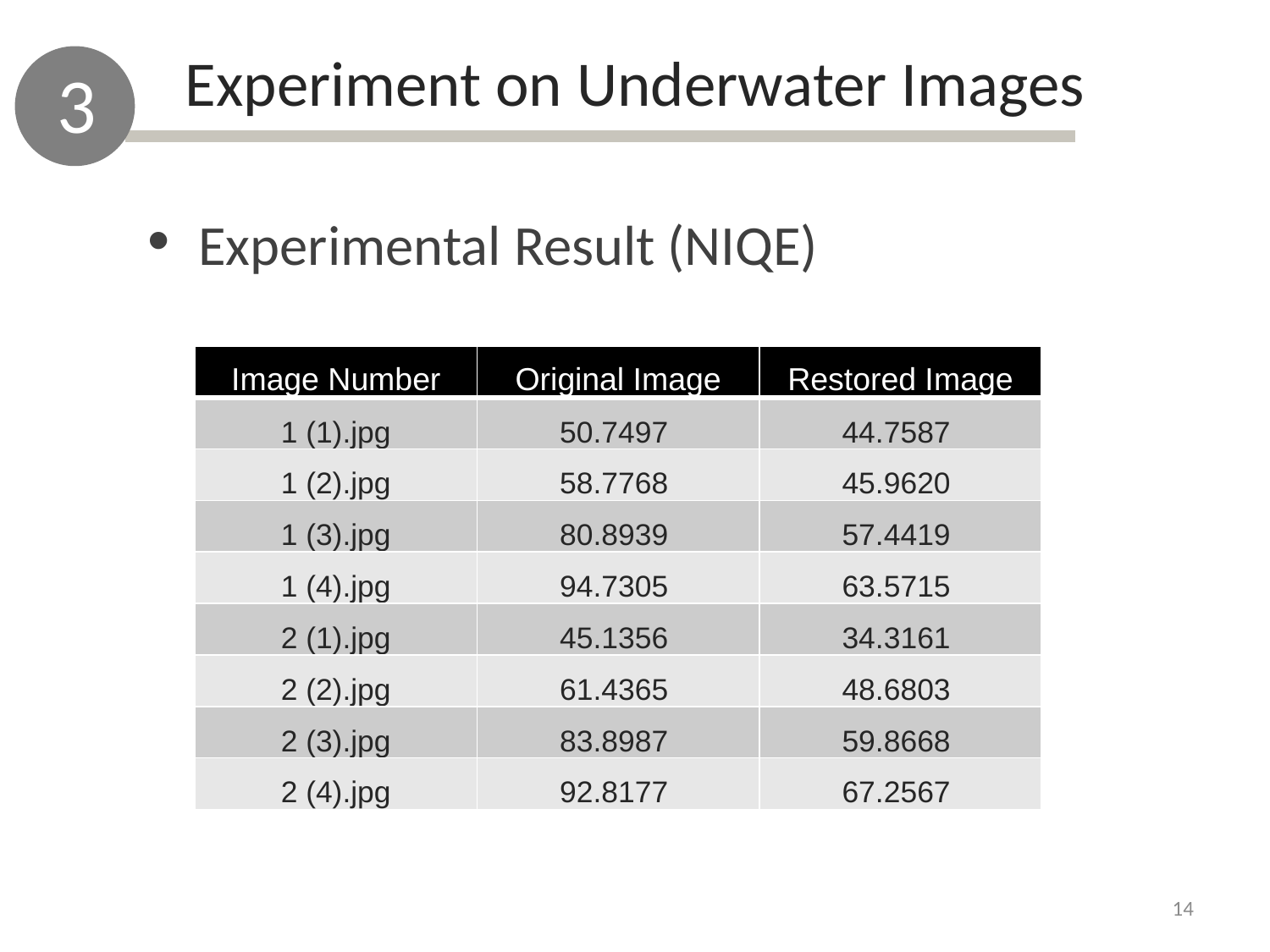

Experiment on Underwater Images

3
  Experimental Result (NIQE)
| Image Number | Original Image | Restored Image |
| --- | --- | --- |
| 1 (1).jpg | 50.7497 | 44.7587 |
| 1 (2).jpg | 58.7768 | 45.9620 |
| 1 (3).jpg | 80.8939 | 57.4419 |
| 1 (4).jpg | 94.7305 | 63.5715 |
| 2 (1).jpg | 45.1356 | 34.3161 |
| 2 (2).jpg | 61.4365 | 48.6803 |
| 2 (3).jpg | 83.8987 | 59.8668 |
| 2 (4).jpg | 92.8177 | 67.2567 |
14